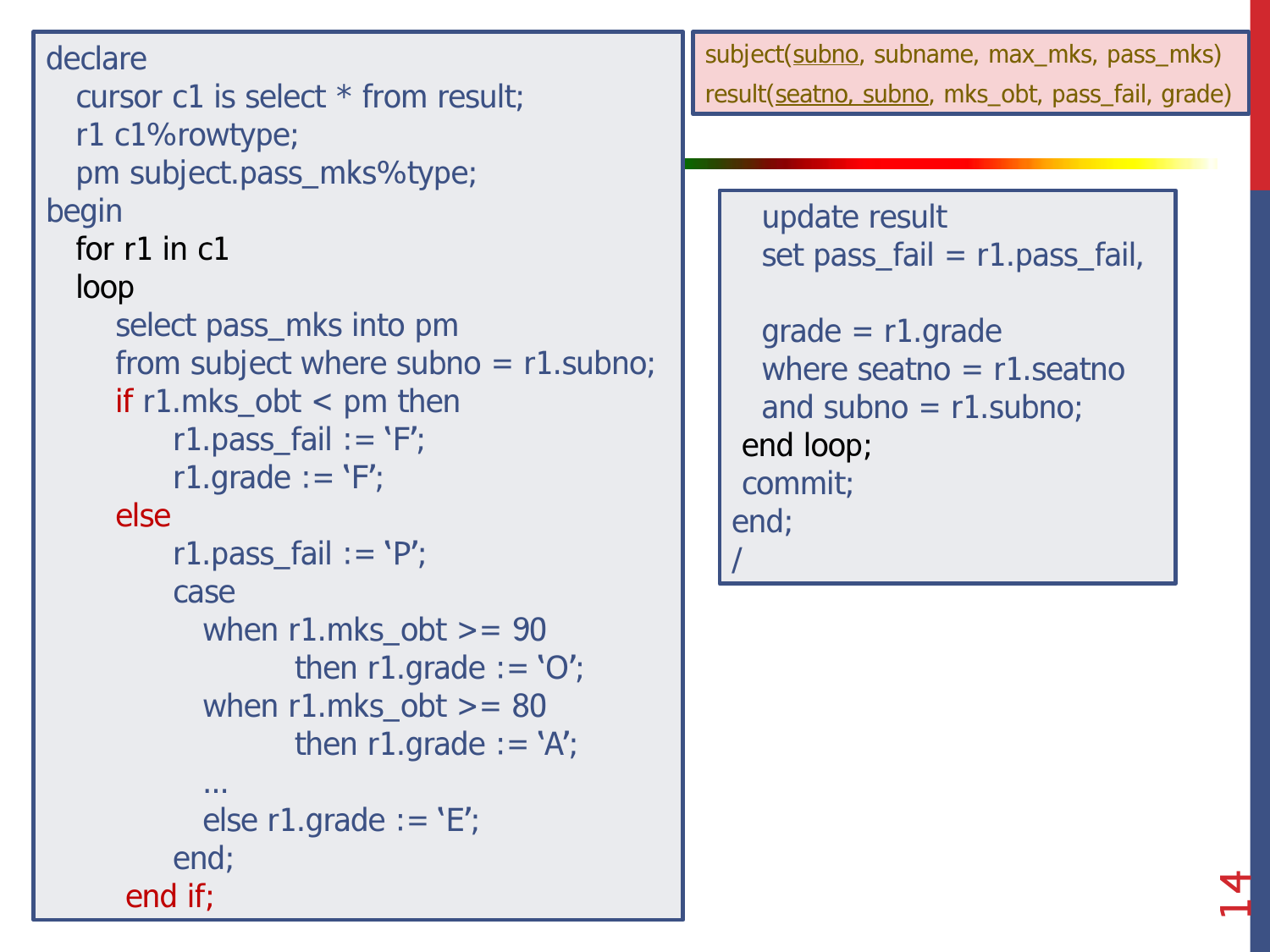

declare
   cursor c1 is select * from result;
   r1 c1%rowtype;
   pm subject.pass_mks%type;
begin
   for r1 in c1
   loop
       select pass_mks into pm
       from subject where subno = r1.subno;
       if r1.mks_obt < pm then
	r1.pass_fail := ‘F’;
	r1.grade := ‘F’;
       else
	r1.pass_fail := ‘P’;
	case
	   when r1.mks_obt >= 90
                         then r1.grade := ‘O’;
	   when r1.mks_obt >= 80
                         then r1.grade := ‘A’;
	   …
	   else r1.grade := ‘E’;
	end;
        end if;
subject(subno, subname, max_mks, pass_mks)
result(seatno, subno, mks_obt, pass_fail, grade)
   update result
   set pass_fail = r1.pass_fail,
   grade = r1.grade
   where seatno = r1.seatno
   and subno = r1.subno;
 end loop;
 commit;
end;
/
14